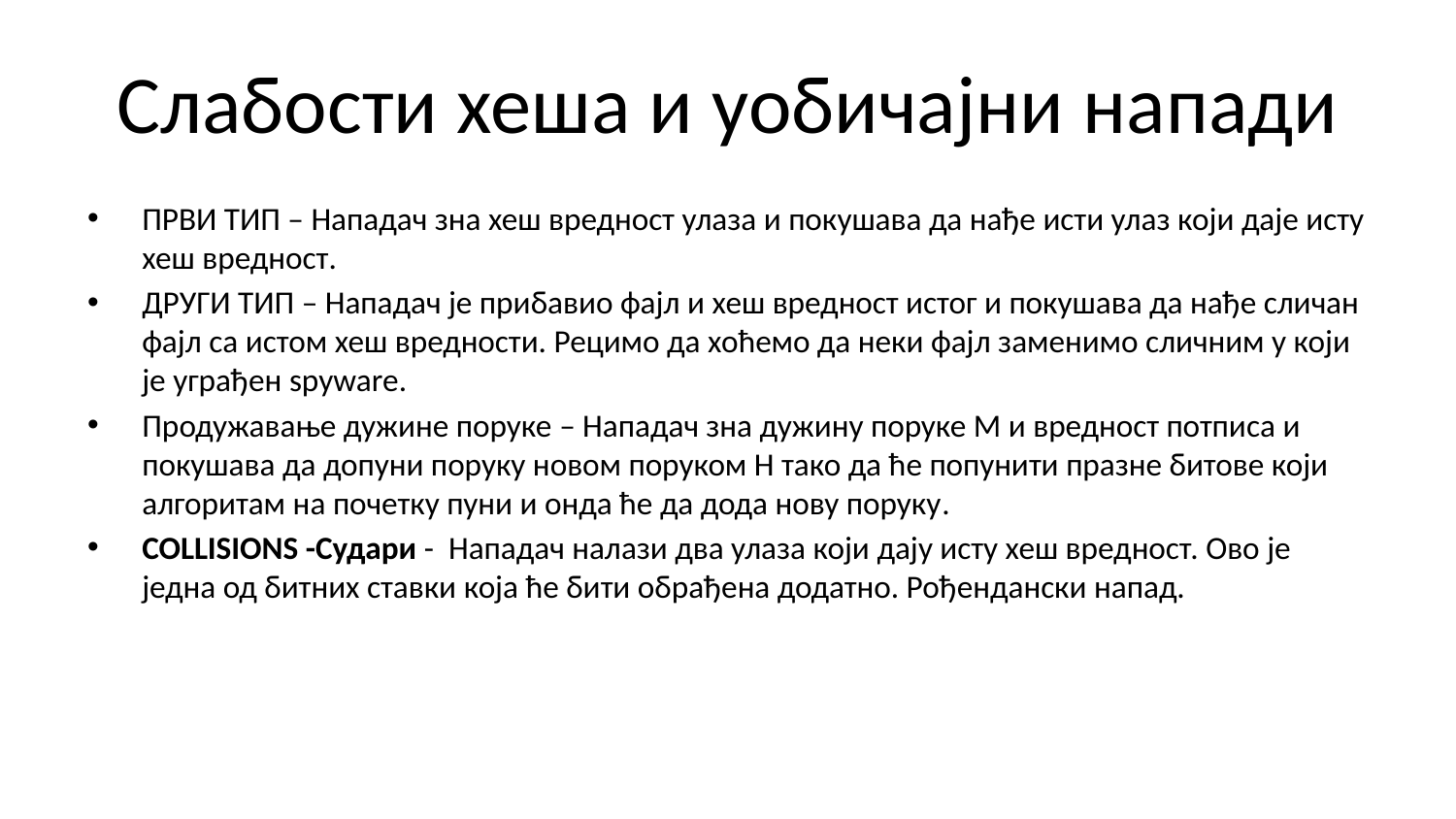

# Слабости хеша и уобичајни напади
ПРВИ ТИП – Нападач зна хеш вредност улаза и покушава да нађе исти улаз који даје исту хеш вредност.
ДРУГИ ТИП – Нападач је прибавио фајл и хеш вредност истог и покушава да нађе сличан фајл са истом хеш вредности. Рецимо да хоћемо да неки фајл заменимо сличним у који је уграђен spyware.
Продужавање дужине поруке – Нападач зна дужину поруке М и вредност потписа и покушава да допуни поруку новом поруком Н тако да ће попунити празне битове који алгоритам на почетку пуни и онда ће да дода нову поруку.
COLLISIONS -Судари -  Нападач налази два улаза који дају исту хеш вредност. Ово је једна од битних ставки која ће бити обрађена додатно. Рођендански напад.